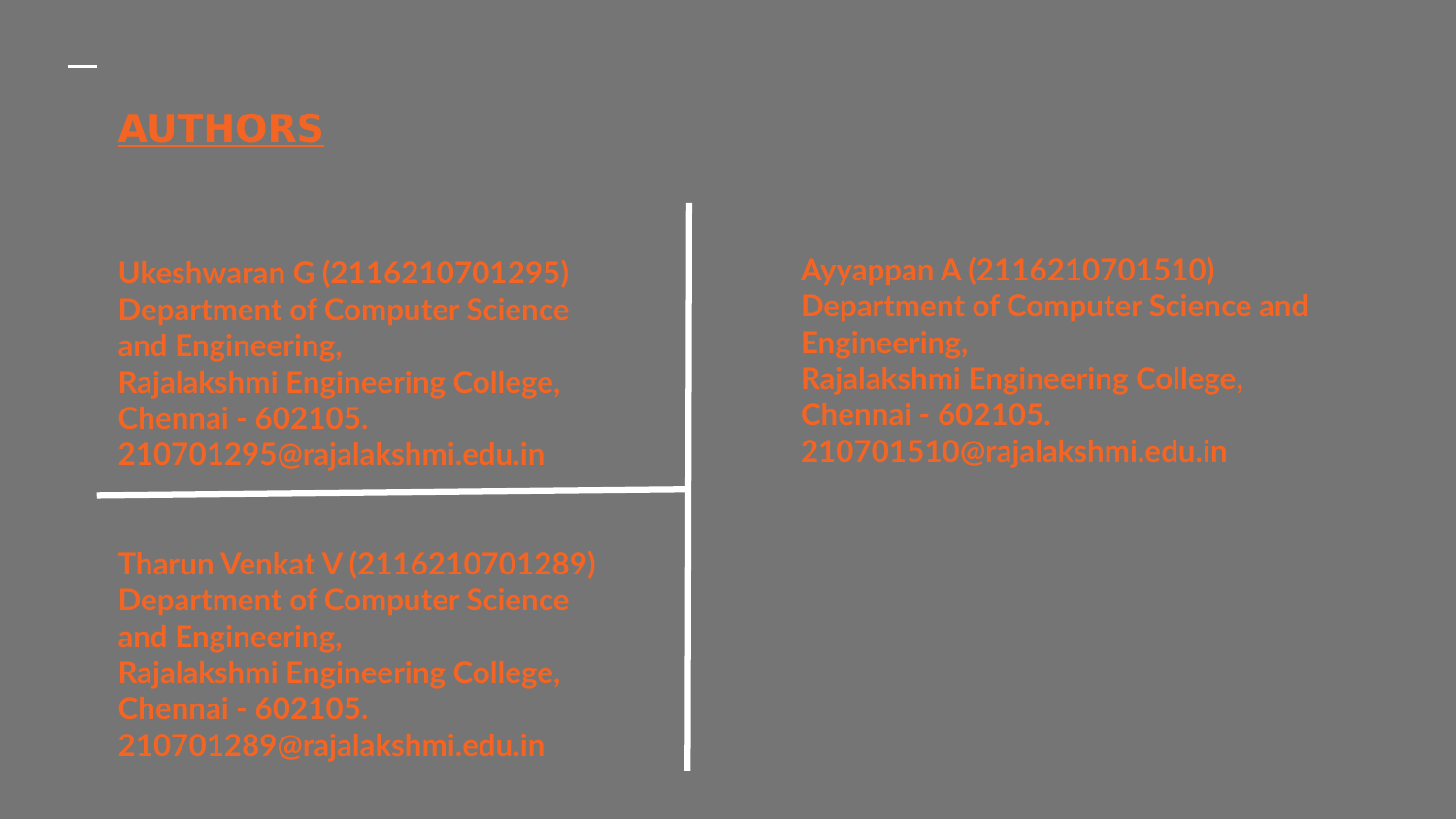

# AUTHORS
Ayyappan A (2116210701510)
Department of Computer Science and Engineering,
Rajalakshmi Engineering College,
Chennai - 602105.
210701510@rajalakshmi.edu.in

Ukeshwaran G (2116210701295)
Department of Computer Science and Engineering,
Rajalakshmi Engineering College,
Chennai - 602105.
210701295@rajalakshmi.edu.in

Tharun Venkat V (2116210701289)
Department of Computer Science and Engineering,
Rajalakshmi Engineering College,
Chennai - 602105.
210701289@rajalakshmi.edu.in